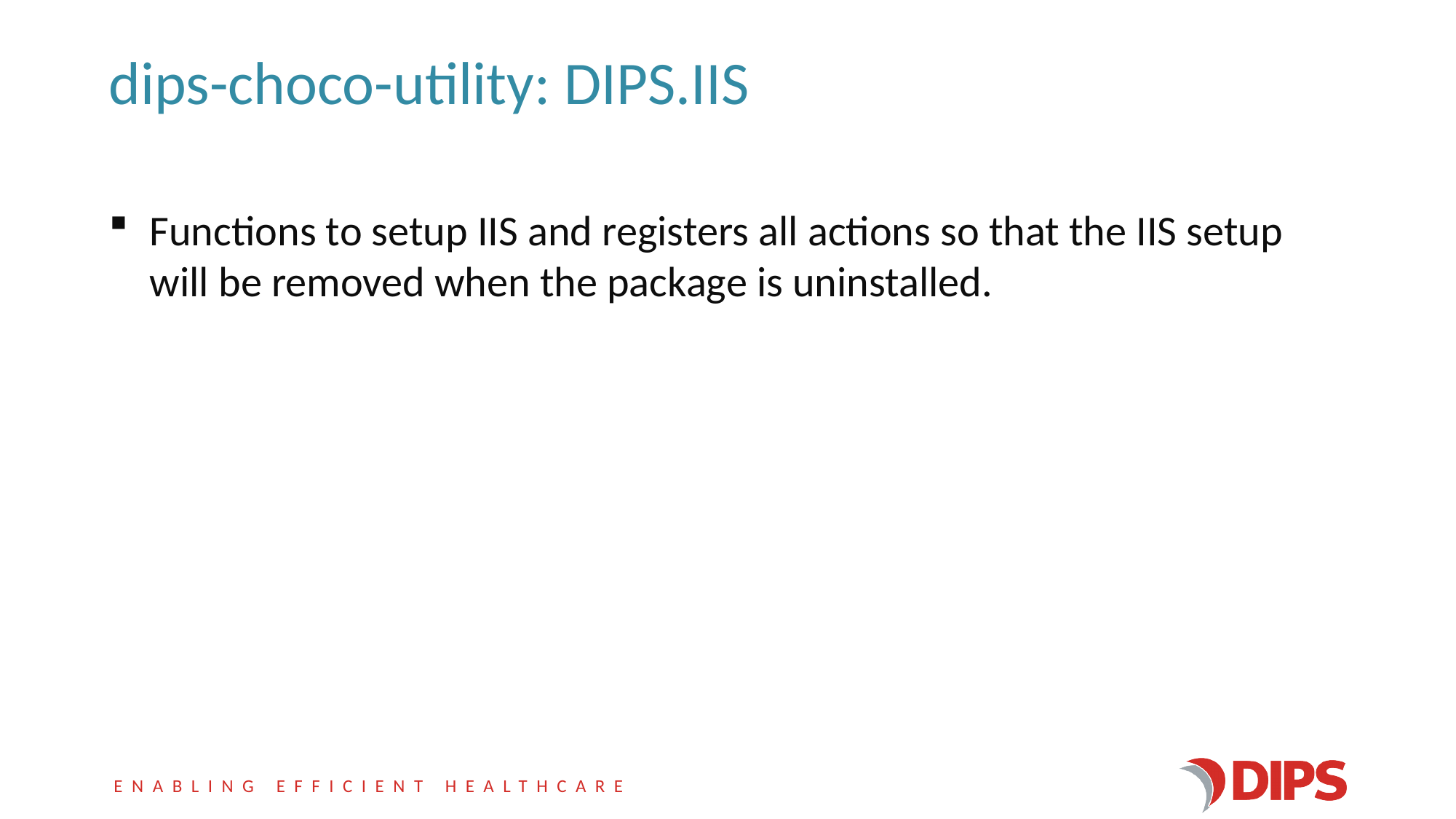

# dips-choco-utility: DIPS.IIS
Functions to setup IIS and registers all actions so that the IIS setup will be removed when the package is uninstalled.